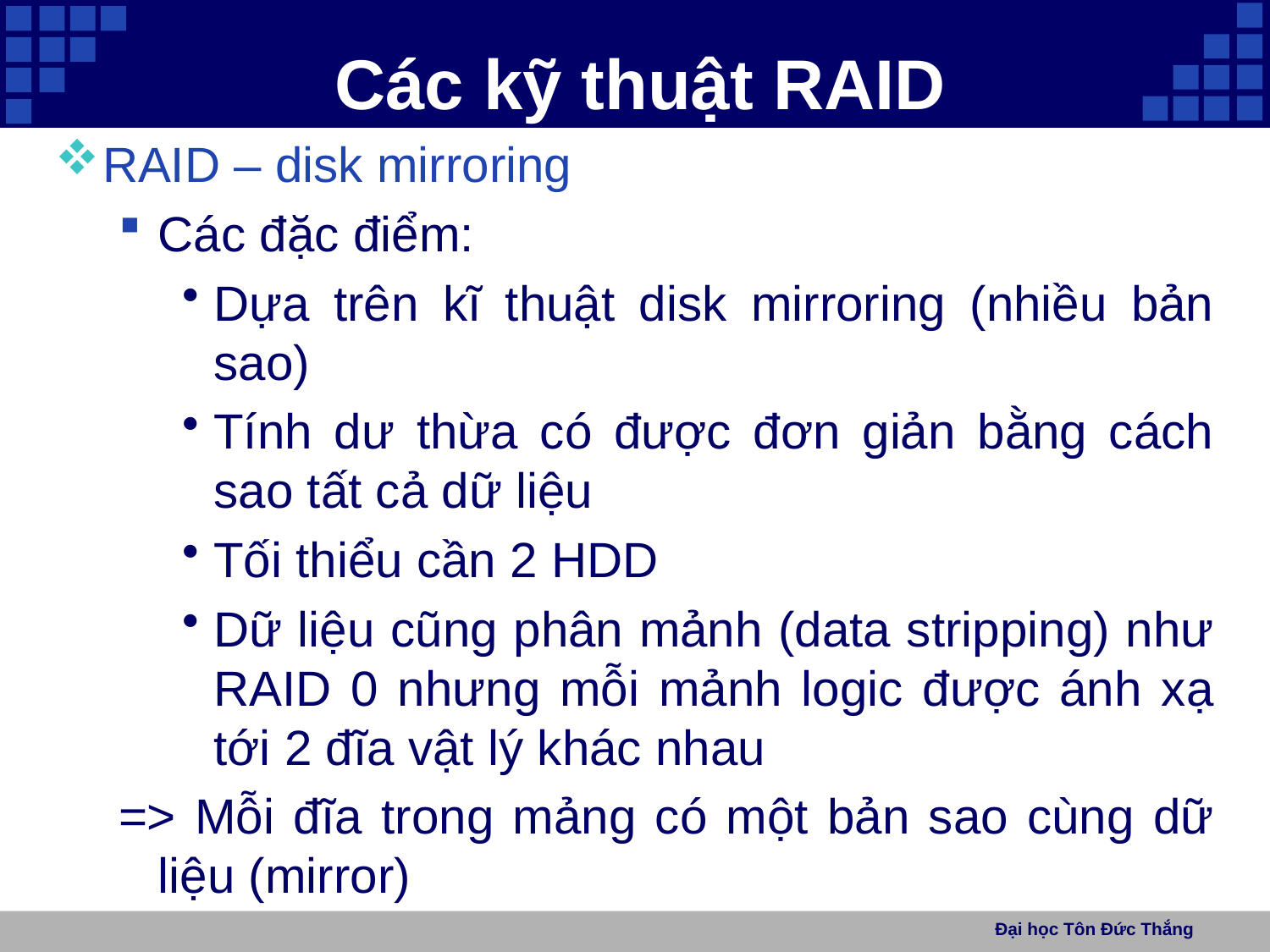

# Các kỹ thuật RAID
RAID – disk mirroring
Các đặc điểm:
Dựa trên kĩ thuật disk mirroring (nhiều bản sao)
Tính dư thừa có được đơn giản bằng cách sao tất cả dữ liệu
Tối thiểu cần 2 HDD
Dữ liệu cũng phân mảnh (data stripping) như RAID 0 nhưng mỗi mảnh logic được ánh xạ tới 2 đĩa vật lý khác nhau
=> Mỗi đĩa trong mảng có một bản sao cùng dữ liệu (mirror)
Đại học Tôn Đức Thắng